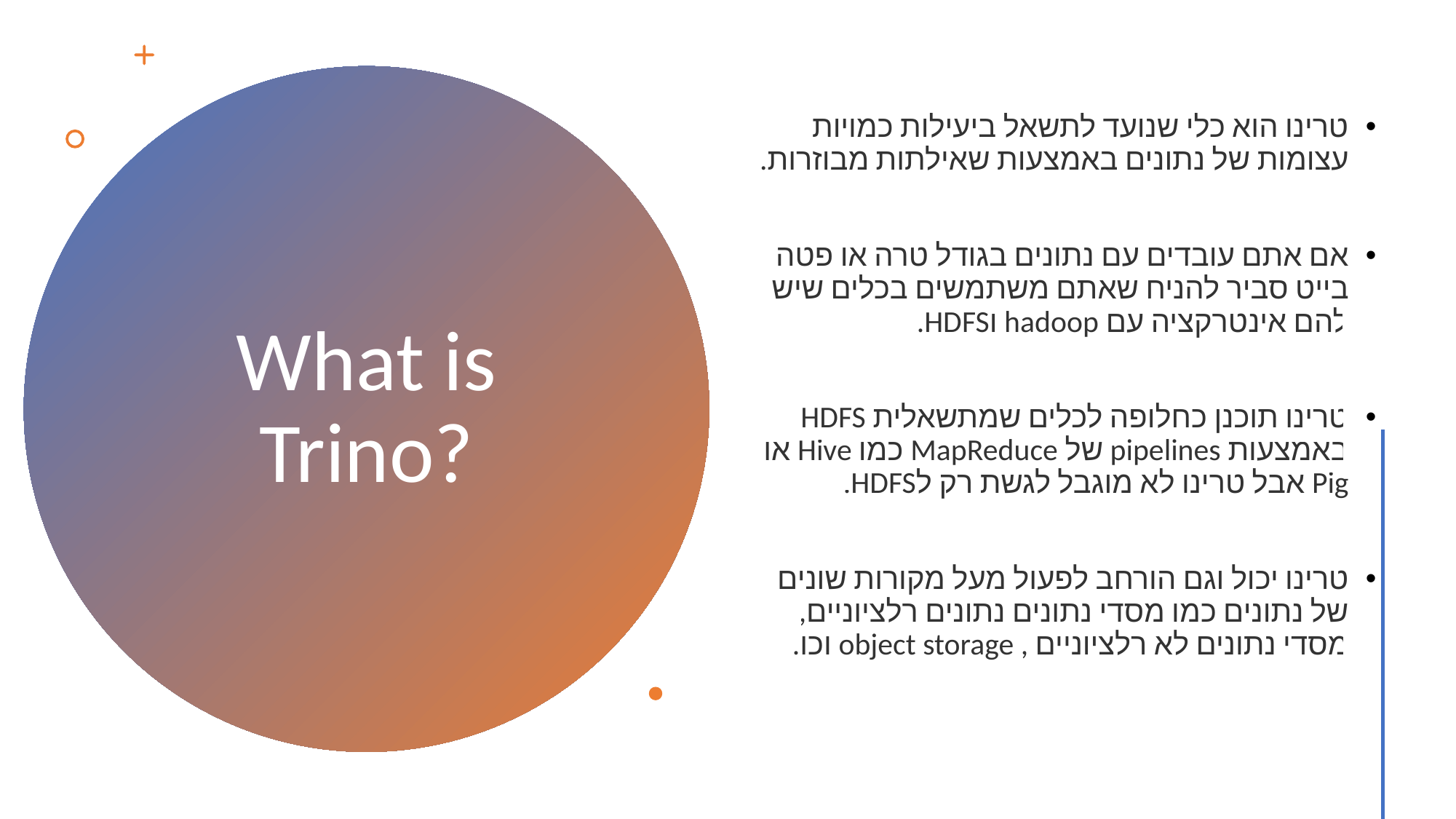

טרינו הוא כלי שנועד לתשאל ביעילות כמויות עצומות של נתונים באמצעות שאילתות מבוזרות.

אם אתם עובדים עם נתונים בגודל טרה או פטה בייט סביר להניח שאתם משתמשים בכלים שיש להם אינטרקציה עם hadoop וHDFS.

טרינו תוכנן כחלופה לכלים שמתשאלית HDFS באמצעות pipelines של MapReduce כמו Hive או Pig אבל טרינו לא מוגבל לגשת רק לHDFS.

טרינו יכול וגם הורחב לפעול מעל מקורות שונים של נתונים כמו מסדי נתונים נתונים רלציוניים, מסדי נתונים לא רלציוניים , object storage וכו.

# What is Trino?